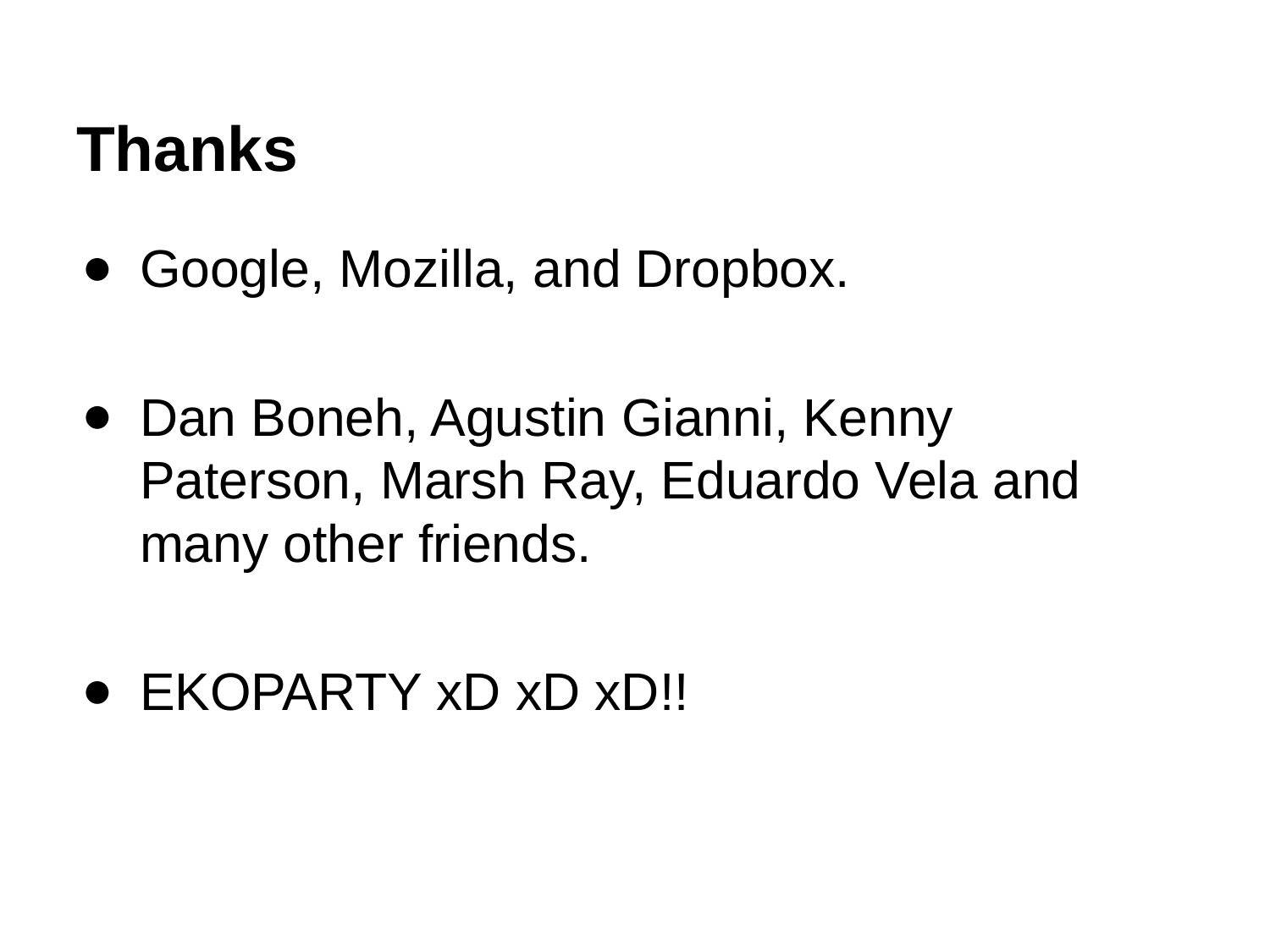

# Thanks
Google, Mozilla, and Dropbox.

Dan Boneh, Agustin Gianni, Kenny Paterson, Marsh Ray, Eduardo Vela and many other friends.

EKOPARTY xD xD xD!!